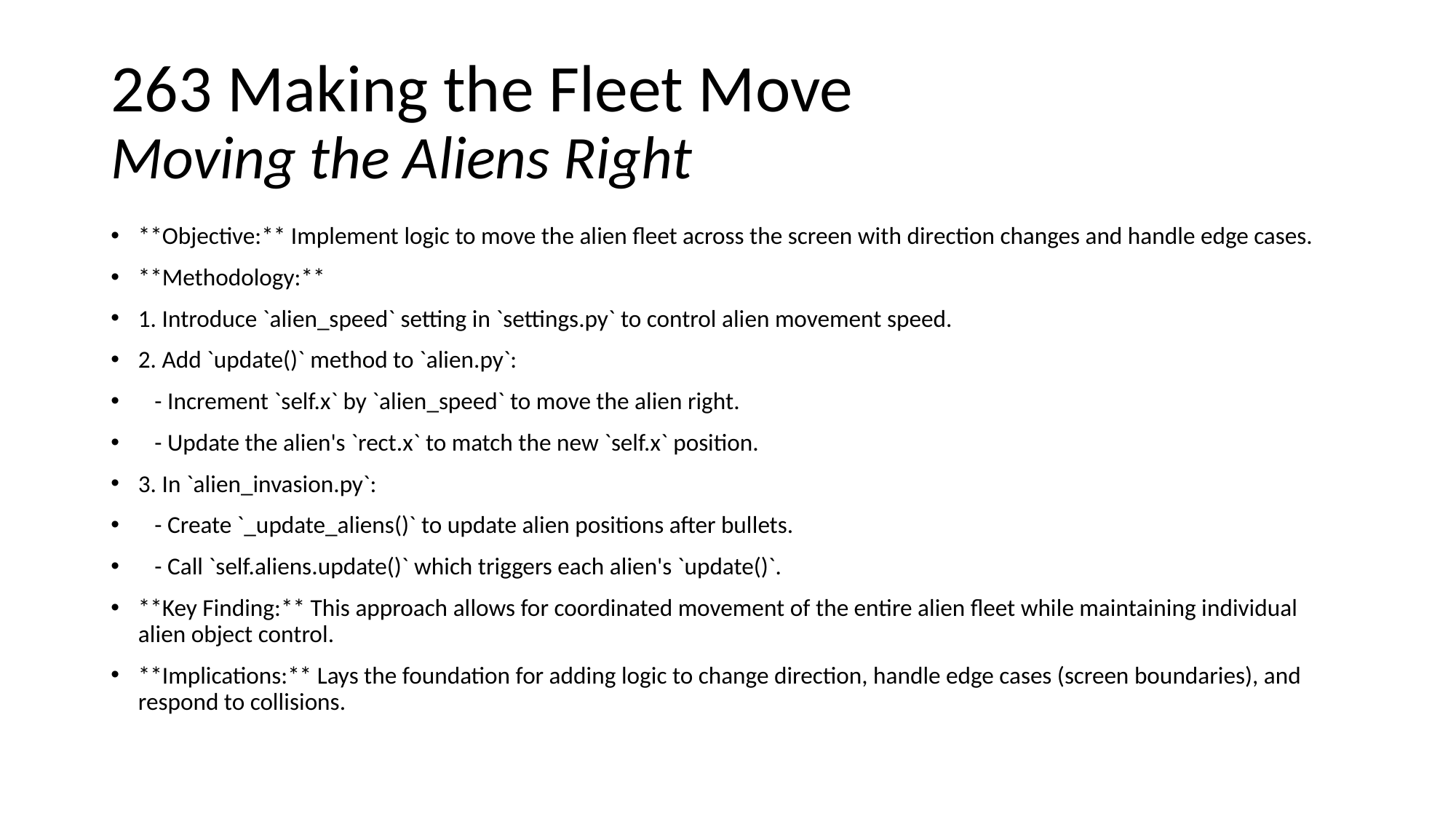

# 263 Making the Fleet Move Moving the Aliens Right
**Objective:** Implement logic to move the alien fleet across the screen with direction changes and handle edge cases.
**Methodology:**
1. Introduce `alien_speed` setting in `settings.py` to control alien movement speed.
2. Add `update()` method to `alien.py`:
   - Increment `self.x` by `alien_speed` to move the alien right.
   - Update the alien's `rect.x` to match the new `self.x` position.
3. In `alien_invasion.py`:
   - Create `_update_aliens()` to update alien positions after bullets.
   - Call `self.aliens.update()` which triggers each alien's `update()`.
**Key Finding:** This approach allows for coordinated movement of the entire alien fleet while maintaining individual alien object control.
**Implications:** Lays the foundation for adding logic to change direction, handle edge cases (screen boundaries), and respond to collisions.